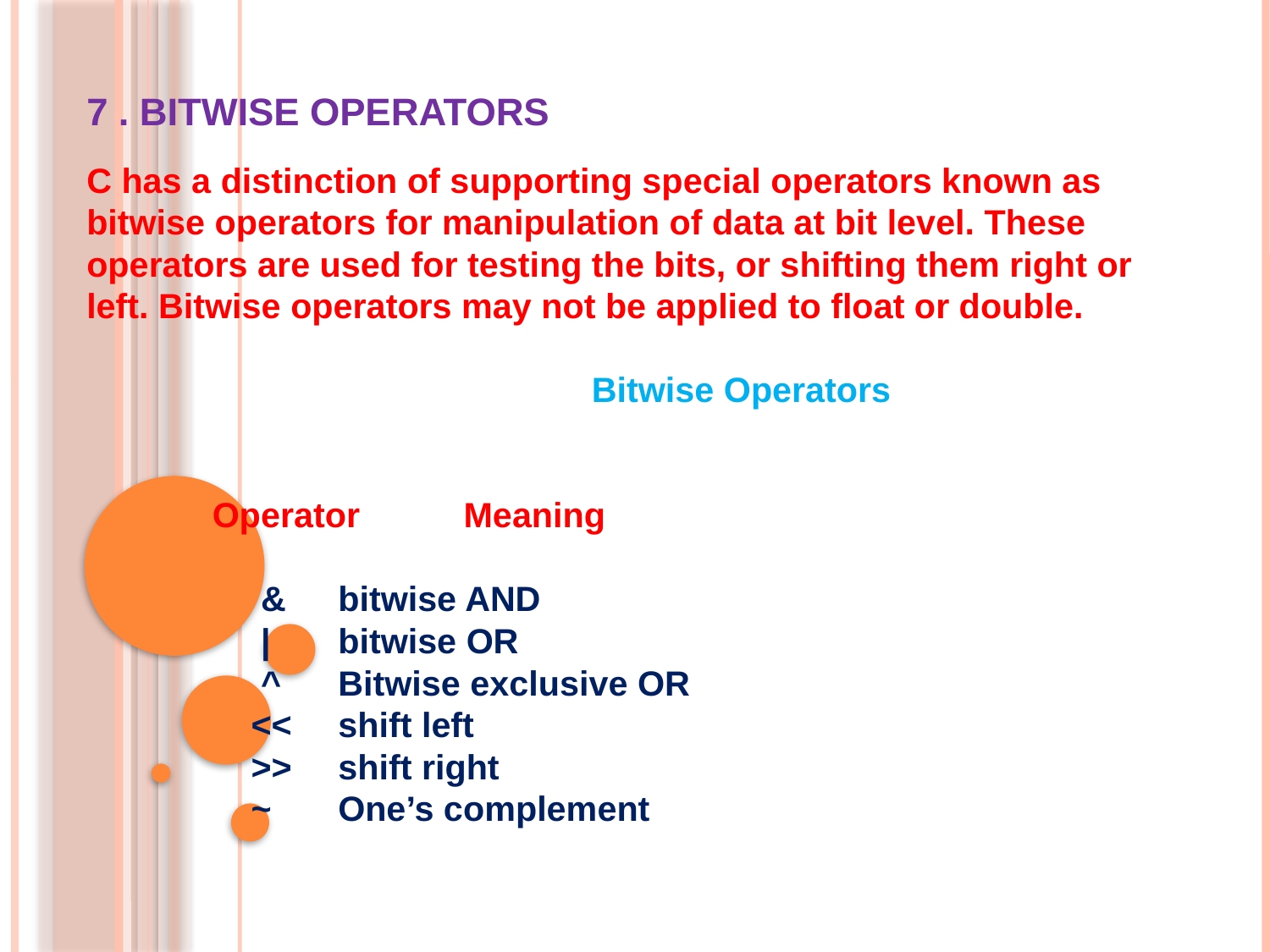

# 7 . BITWISE OPERATORS C has a distinction of supporting special operators known as bitwise operators for manipulation of data at bit level. These operators are used for testing the bits, or shifting them right or left. Bitwise operators may not be applied to float or double.   Bitwise Operators   Operator		Meaning &			bitwise AND |			bitwise OR ^			Bitwise exclusive OR <<			shift left >>			shift right ~			One’s complement